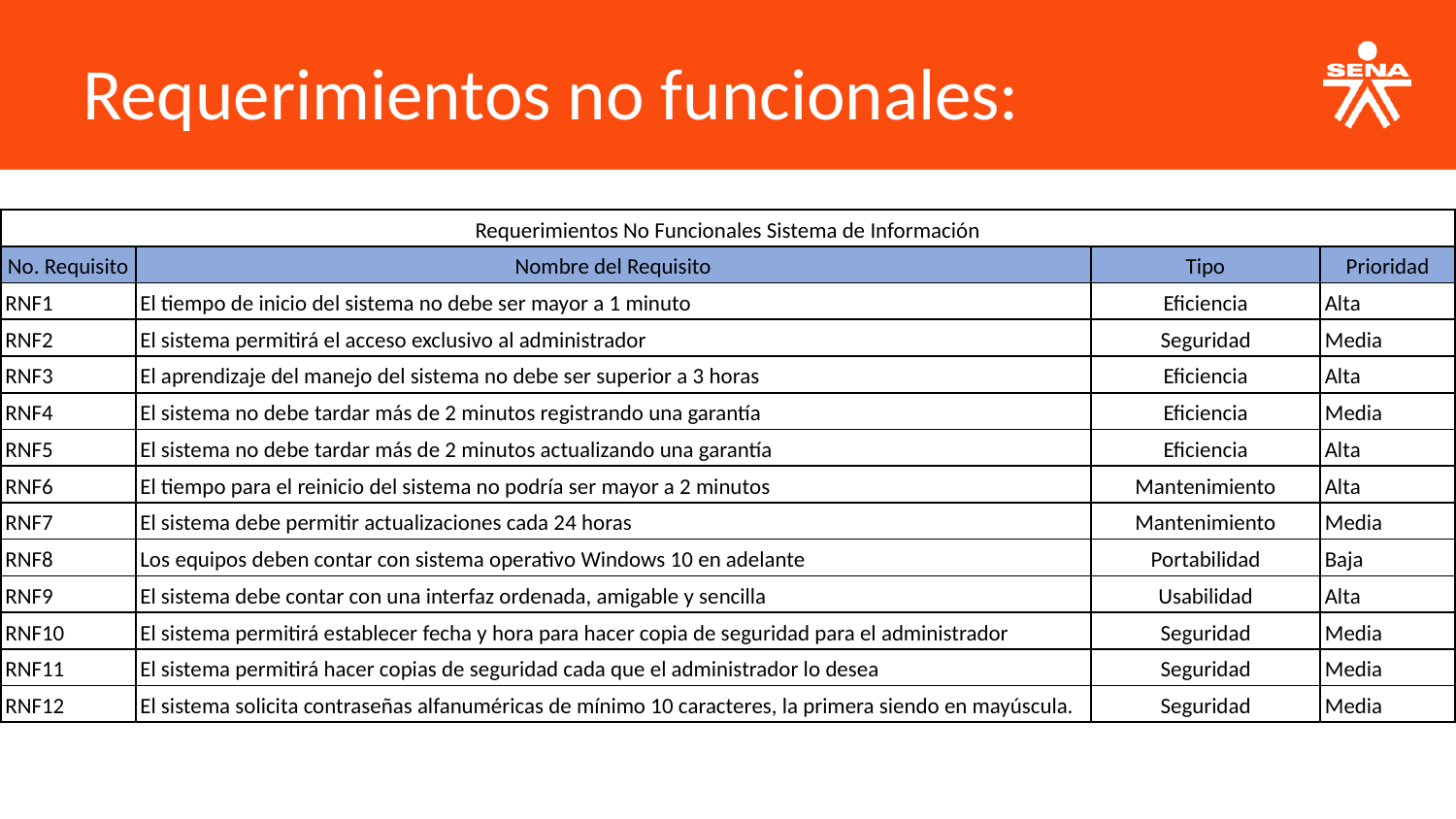

Requerimientos no funcionales:
| Requerimientos No Funcionales Sistema de Información |  |  |  |
| --- | --- | --- | --- |
| No. Requisito | Nombre del Requisito | Tipo | Prioridad |
| RNF1 | El tiempo de inicio del sistema no debe ser mayor a 1 minuto | Eficiencia | Alta |
| RNF2 | El sistema permitirá el acceso exclusivo al administrador | Seguridad | Media |
| RNF3 | El aprendizaje del manejo del sistema no debe ser superior a 3 horas | Eficiencia | Alta |
| RNF4 | El sistema no debe tardar más de 2 minutos registrando una garantía | Eficiencia | Media |
| RNF5 | El sistema no debe tardar más de 2 minutos actualizando una garantía | Eficiencia | Alta |
| RNF6 | El tiempo para el reinicio del sistema no podría ser mayor a 2 minutos | Mantenimiento | Alta |
| RNF7 | El sistema debe permitir actualizaciones cada 24 horas | Mantenimiento | Media |
| RNF8 | Los equipos deben contar con sistema operativo Windows 10 en adelante | Portabilidad | Baja |
| RNF9 | El sistema debe contar con una interfaz ordenada, amigable y sencilla | Usabilidad | Alta |
| RNF10 | El sistema permitirá establecer fecha y hora para hacer copia de seguridad para el administrador | Seguridad | Media |
| RNF11 | El sistema permitirá hacer copias de seguridad cada que el administrador lo desea | Seguridad | Media |
| RNF12 | El sistema solicita contraseñas alfanuméricas de mínimo 10 caracteres, la primera siendo en mayúscula. | Seguridad | Media |